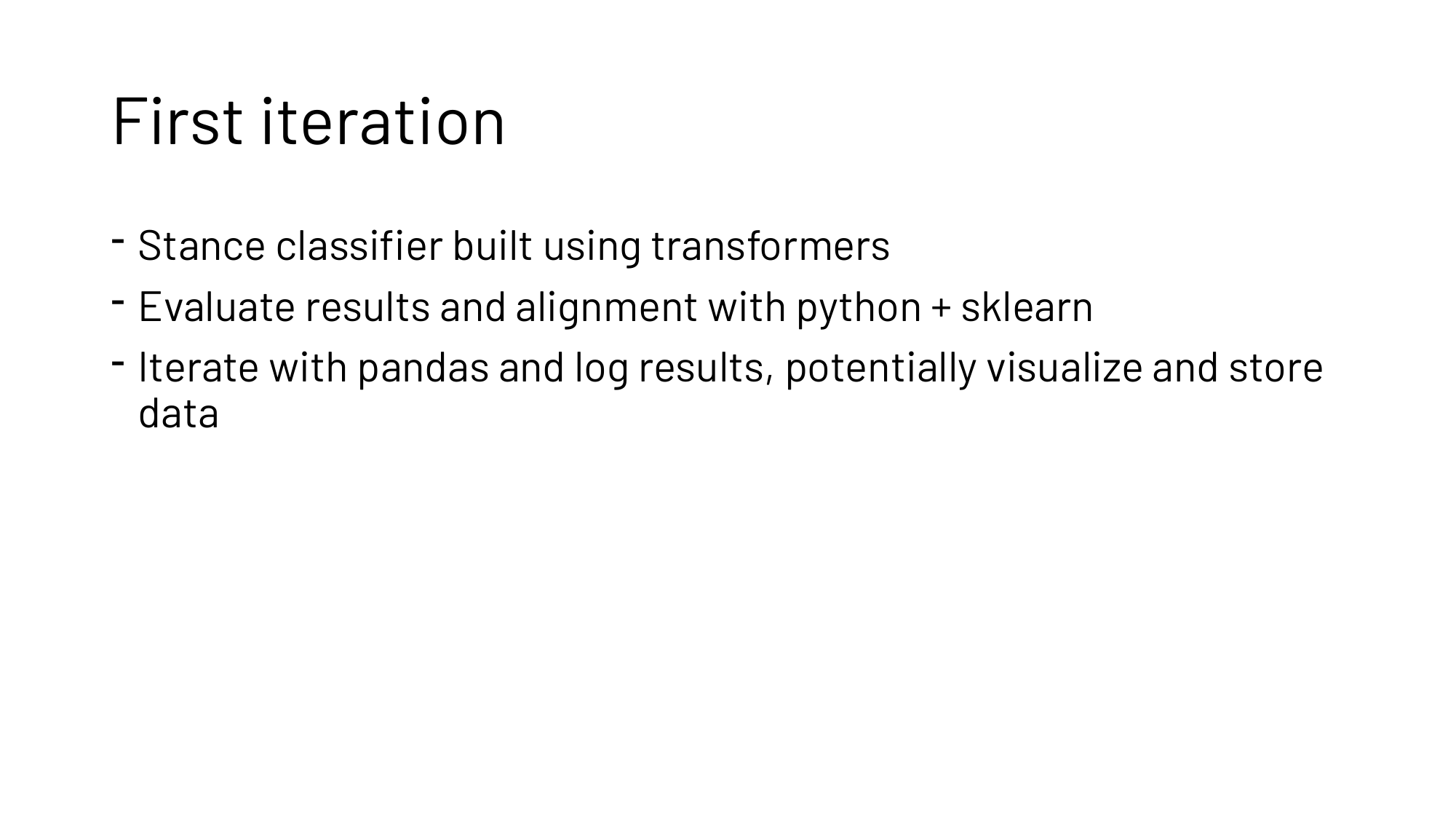

# First iteration
Stance classifier built using transformers
Evaluate results and alignment with python + sklearn
Iterate with pandas and log results, potentially visualize and store data